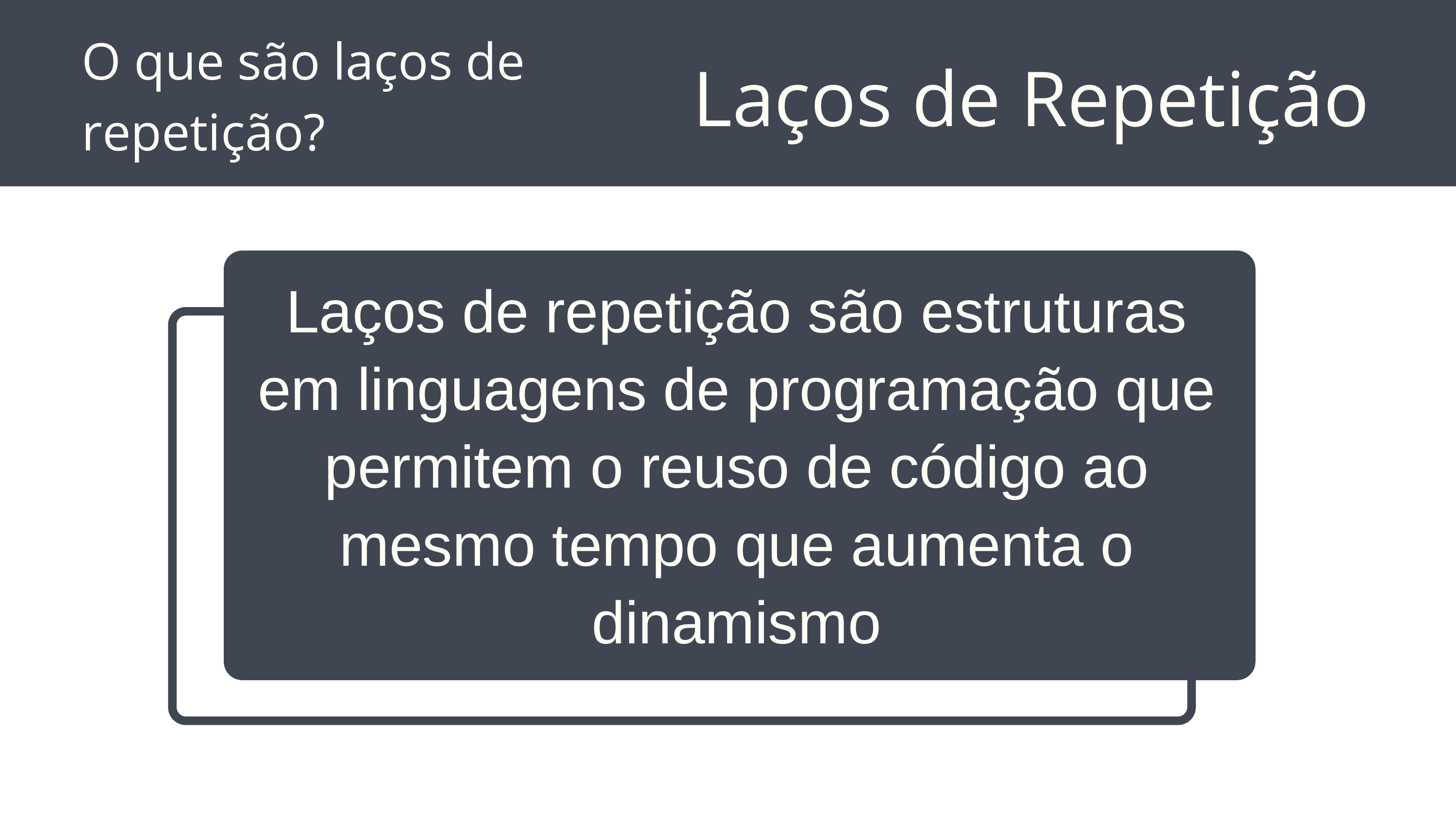

O que são laços de repetição?
Laços de Repetição

Laços de repetição são estruturas em linguagens de programação que permitem o reuso de código ao mesmo tempo que aumenta o dinamismo